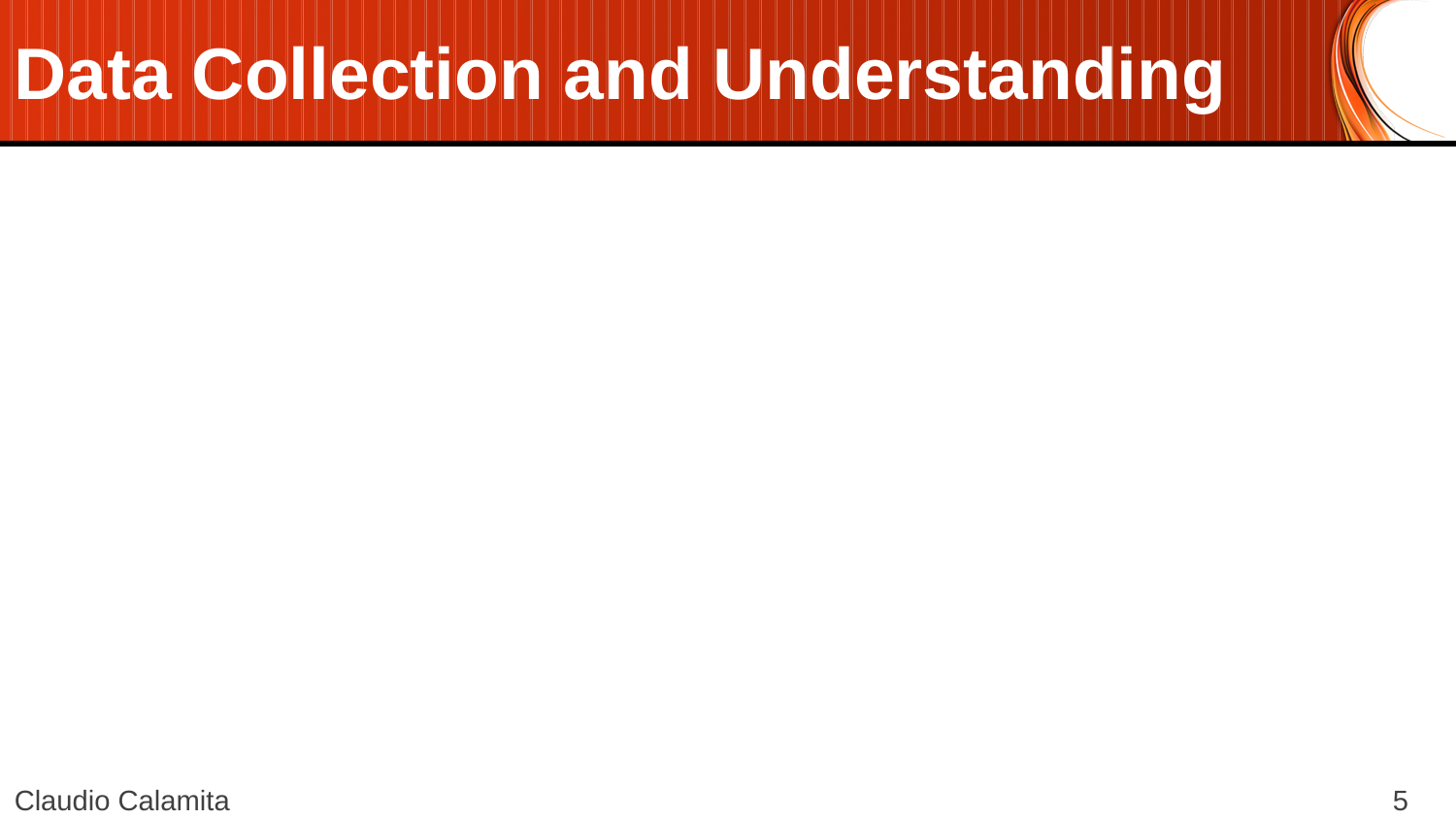

# Data Collection and Understanding
Claudio Calamita
5